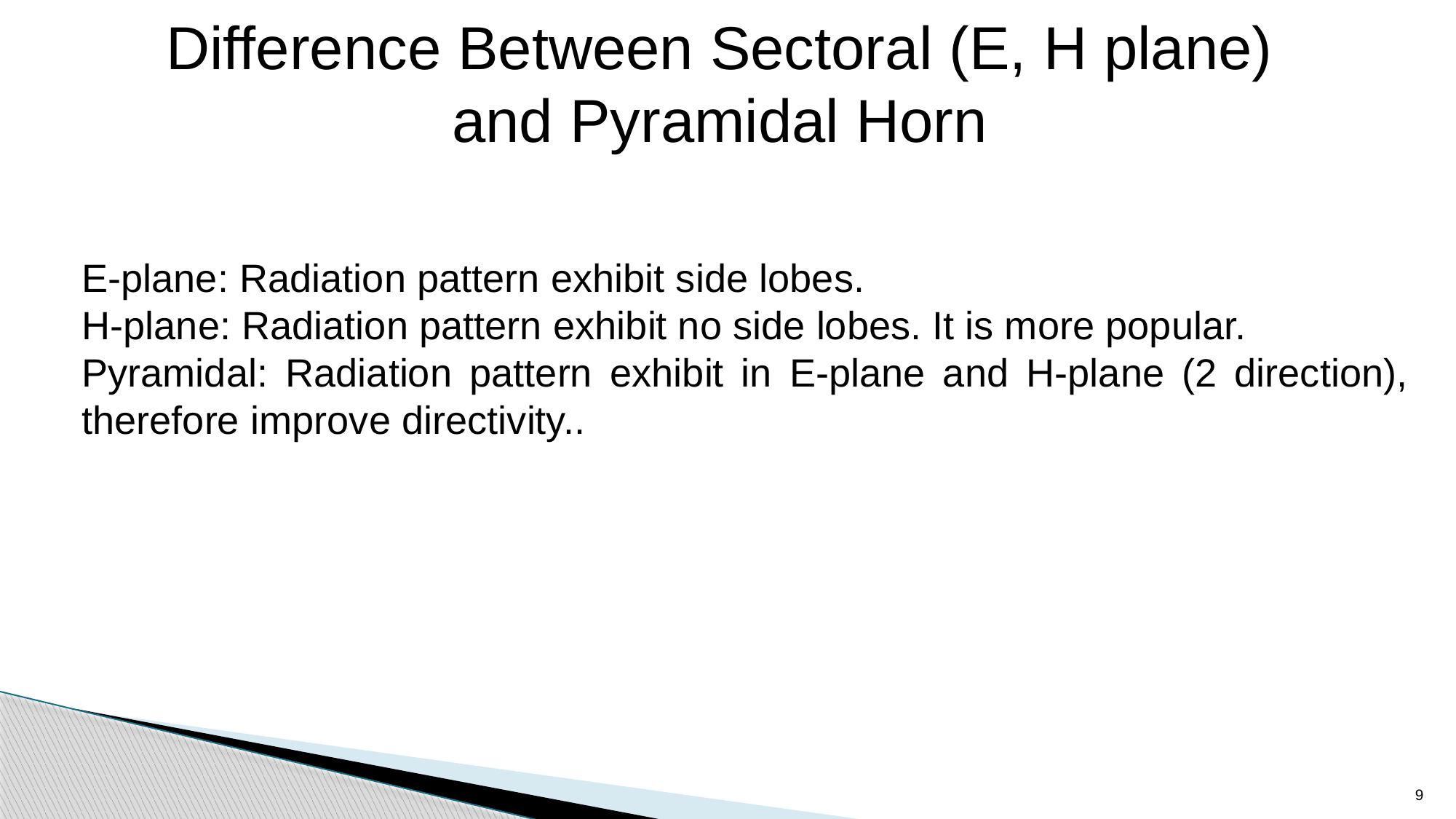

Difference Between Sectoral (E, H plane) and Pyramidal Horn
E-plane: Radiation pattern exhibit side lobes.
H-plane: Radiation pattern exhibit no side lobes. It is more popular.
Pyramidal: Radiation pattern exhibit in E-plane and H-plane (2 direction), therefore improve directivity..
9